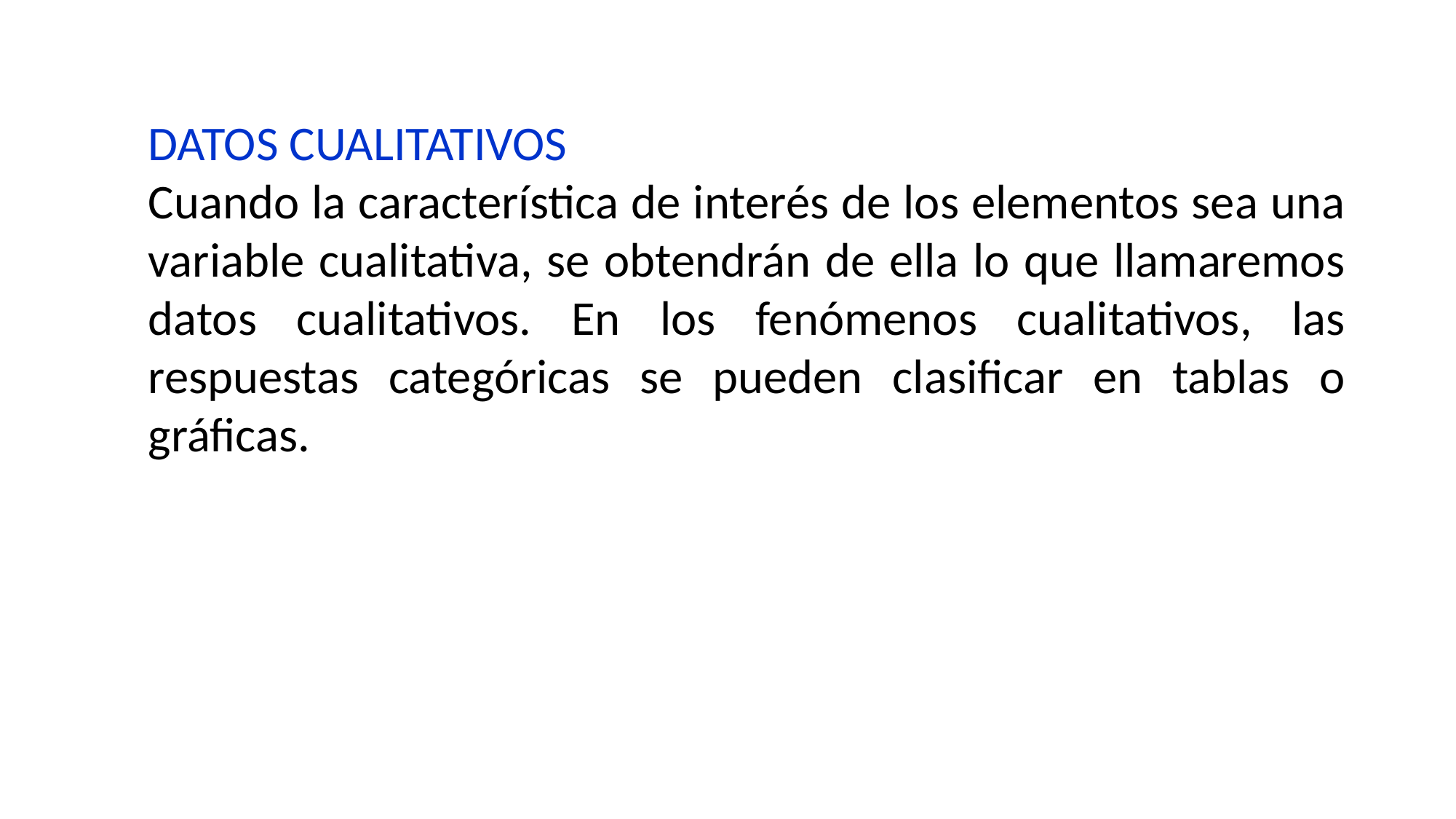

DATOS CUALITATIVOS
Cuando la característica de interés de los elementos sea una variable cualitativa, se obtendrán de ella lo que llamaremos datos cualitativos. En los fenómenos cualitativos, las respuestas categóricas se pueden clasificar en tablas o gráficas.